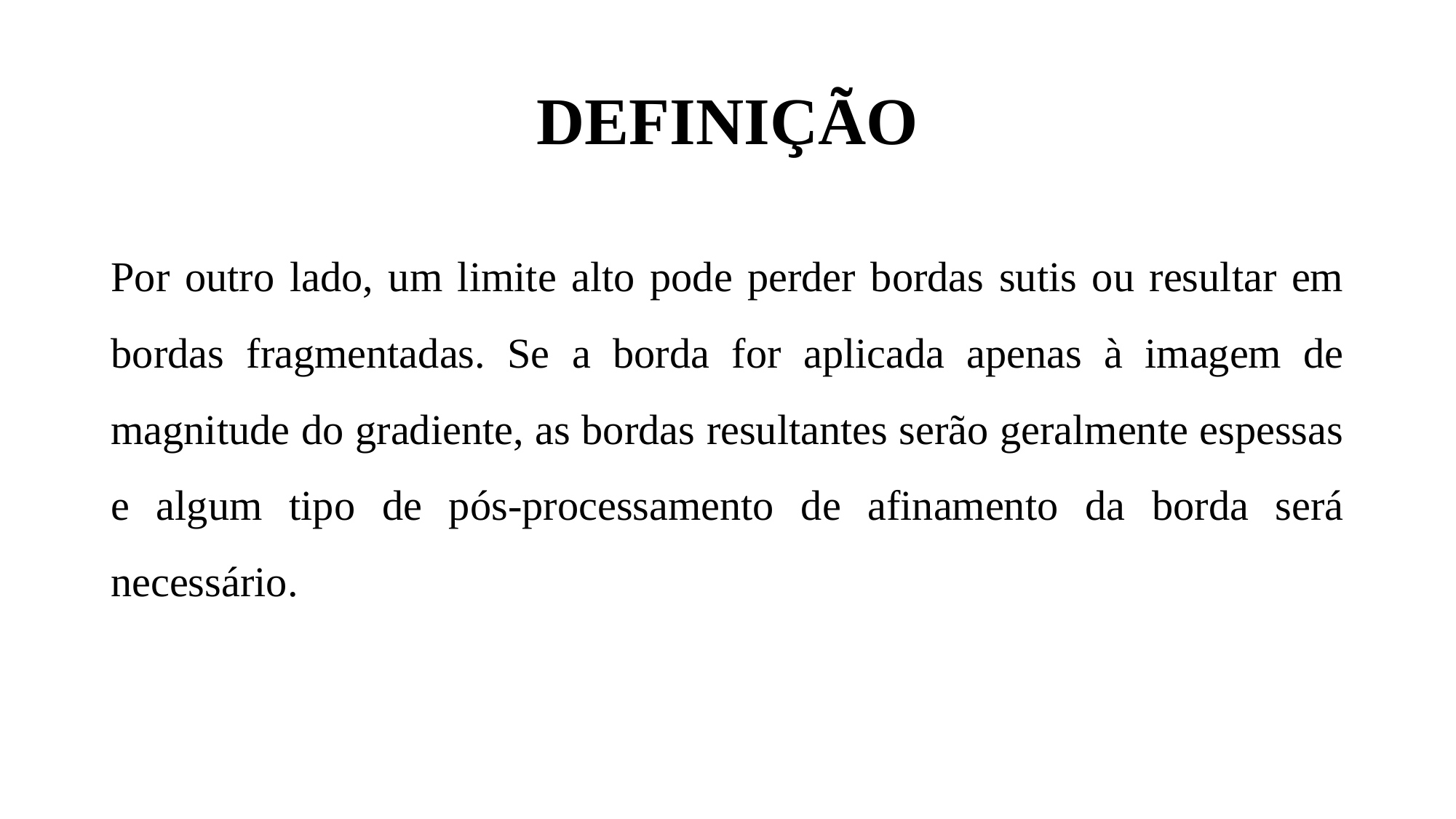

# DEFINIÇÃO
Por outro lado, um limite alto pode perder bordas sutis ou resultar em bordas fragmentadas. Se a borda for aplicada apenas à imagem de magnitude do gradiente, as bordas resultantes serão geralmente espessas e algum tipo de pós-processamento de afinamento da borda será necessário.